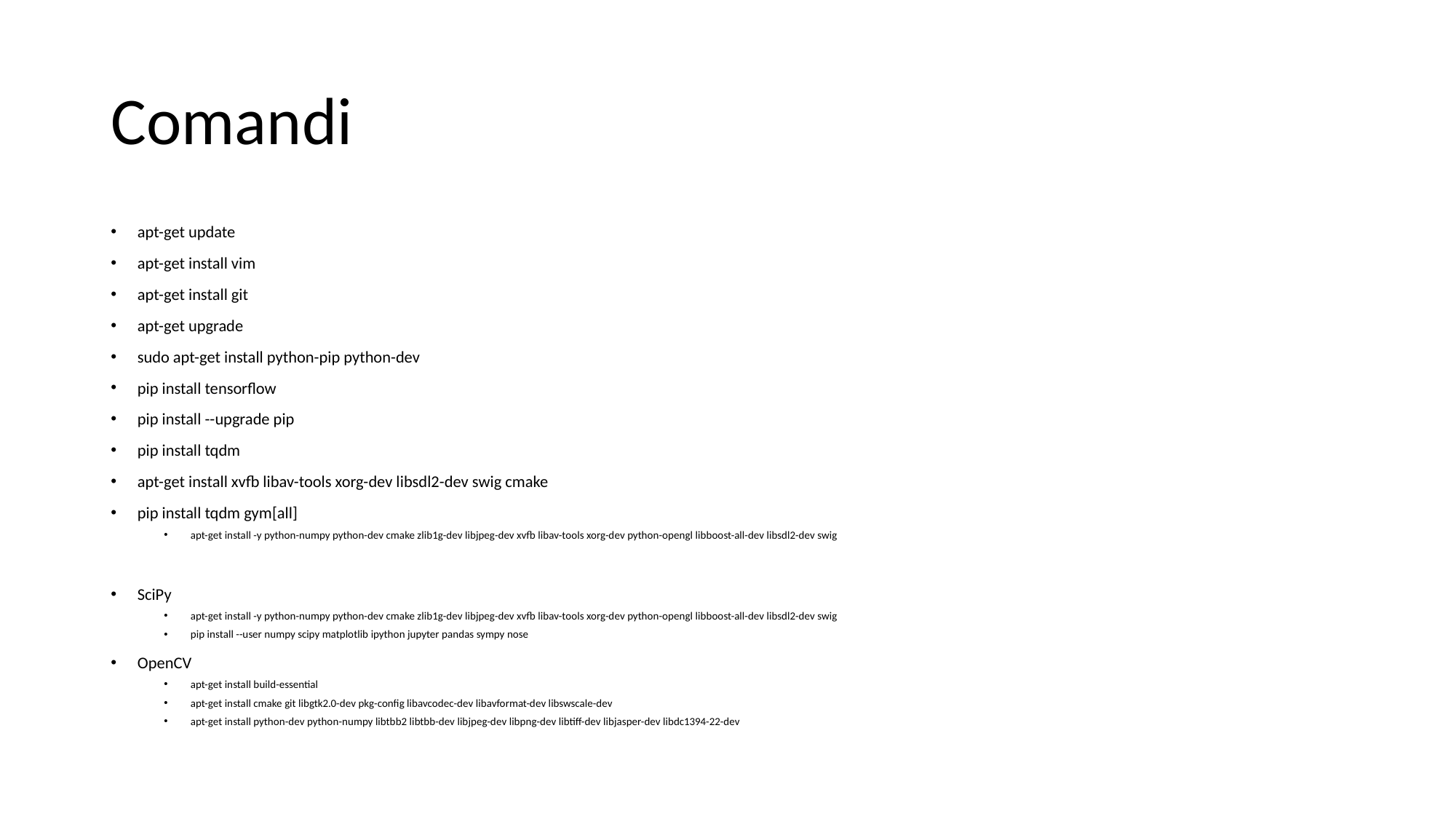

# Comandi
apt-get update
apt-get install vim
apt-get install git
apt-get upgrade
sudo apt-get install python-pip python-dev
pip install tensorflow
pip install --upgrade pip
pip install tqdm
apt-get install xvfb libav-tools xorg-dev libsdl2-dev swig cmake
pip install tqdm gym[all]
apt-get install -y python-numpy python-dev cmake zlib1g-dev libjpeg-dev xvfb libav-tools xorg-dev python-opengl libboost-all-dev libsdl2-dev swig

SciPy
apt-get install -y python-numpy python-dev cmake zlib1g-dev libjpeg-dev xvfb libav-tools xorg-dev python-opengl libboost-all-dev libsdl2-dev swig
pip install --user numpy scipy matplotlib ipython jupyter pandas sympy nose
OpenCV
apt-get install build-essential
apt-get install cmake git libgtk2.0-dev pkg-config libavcodec-dev libavformat-dev libswscale-dev
apt-get install python-dev python-numpy libtbb2 libtbb-dev libjpeg-dev libpng-dev libtiff-dev libjasper-dev libdc1394-22-dev